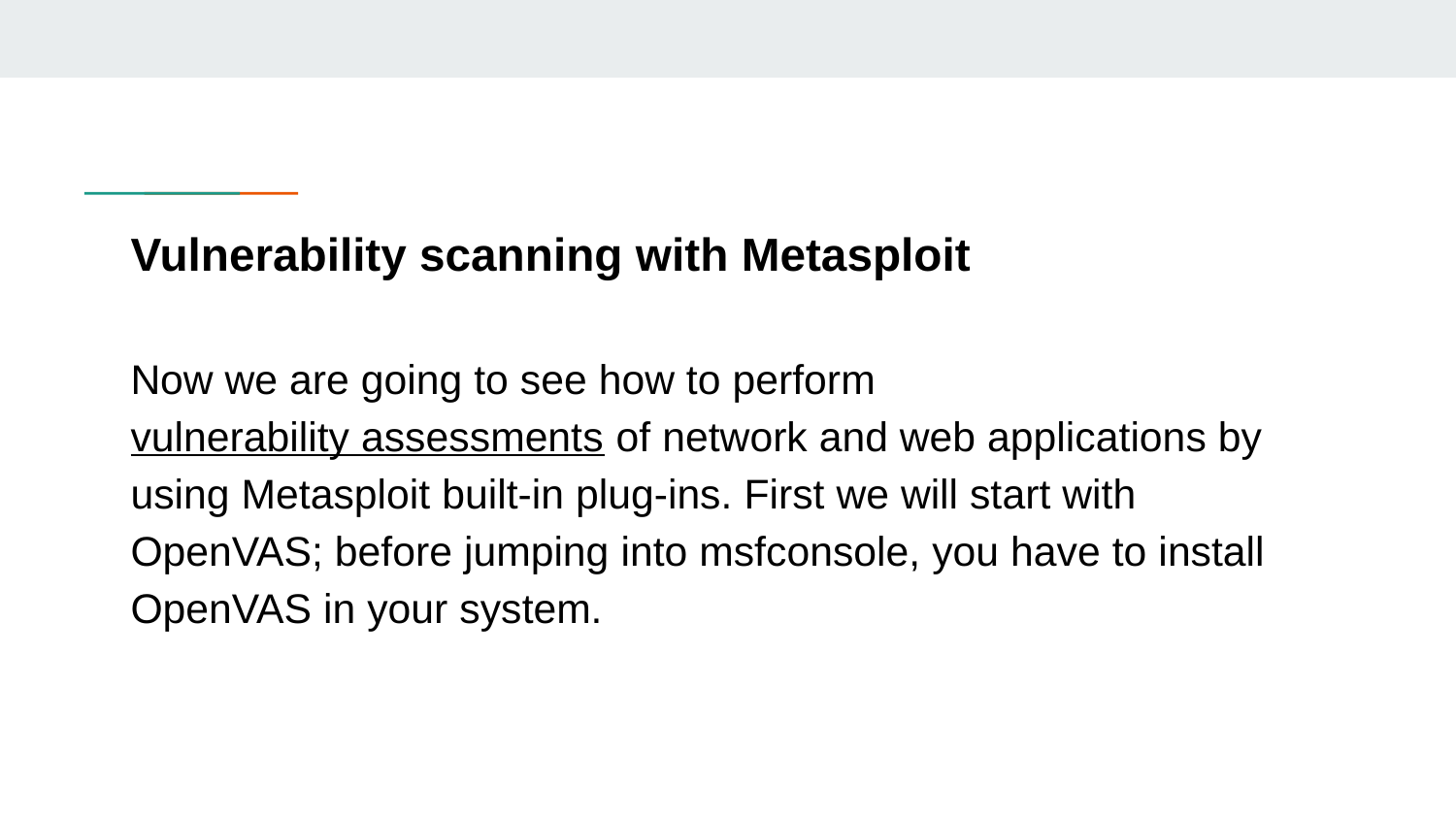

# Vulnerability scanning with Metasploit

Now we are going to see how to perform vulnerability assessments of network and web applications by using Metasploit built-in plug-ins. First we will start with OpenVAS; before jumping into msfconsole, you have to install OpenVAS in your system.